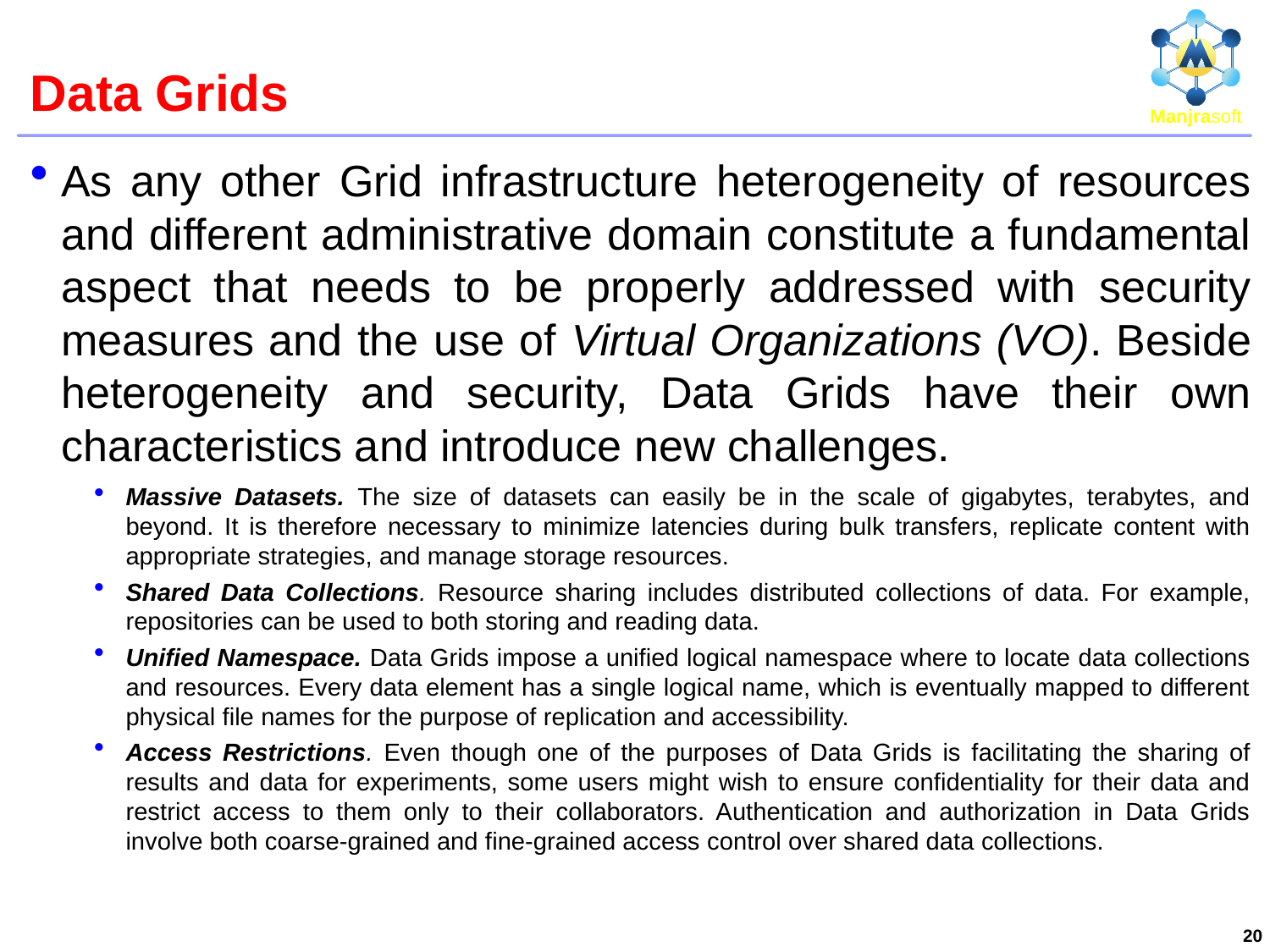

# Data Grids
As any other Grid infrastructure heterogeneity of resources and different administrative domain constitute a fundamental aspect that needs to be properly addressed with security measures and the use of Virtual Organizations (VO). Beside heterogeneity and security, Data Grids have their own characteristics and introduce new challenges.
Massive Datasets. The size of datasets can easily be in the scale of gigabytes, terabytes, and beyond. It is therefore necessary to minimize latencies during bulk transfers, replicate content with appropriate strategies, and manage storage resources.
Shared Data Collections. Resource sharing includes distributed collections of data. For example, repositories can be used to both storing and reading data.
Unified Namespace. Data Grids impose a unified logical namespace where to locate data collections and resources. Every data element has a single logical name, which is eventually mapped to different physical file names for the purpose of replication and accessibility.
Access Restrictions. Even though one of the purposes of Data Grids is facilitating the sharing of results and data for experiments, some users might wish to ensure confidentiality for their data and restrict access to them only to their collaborators. Authentication and authorization in Data Grids involve both coarse-grained and fine-grained access control over shared data collections.

20